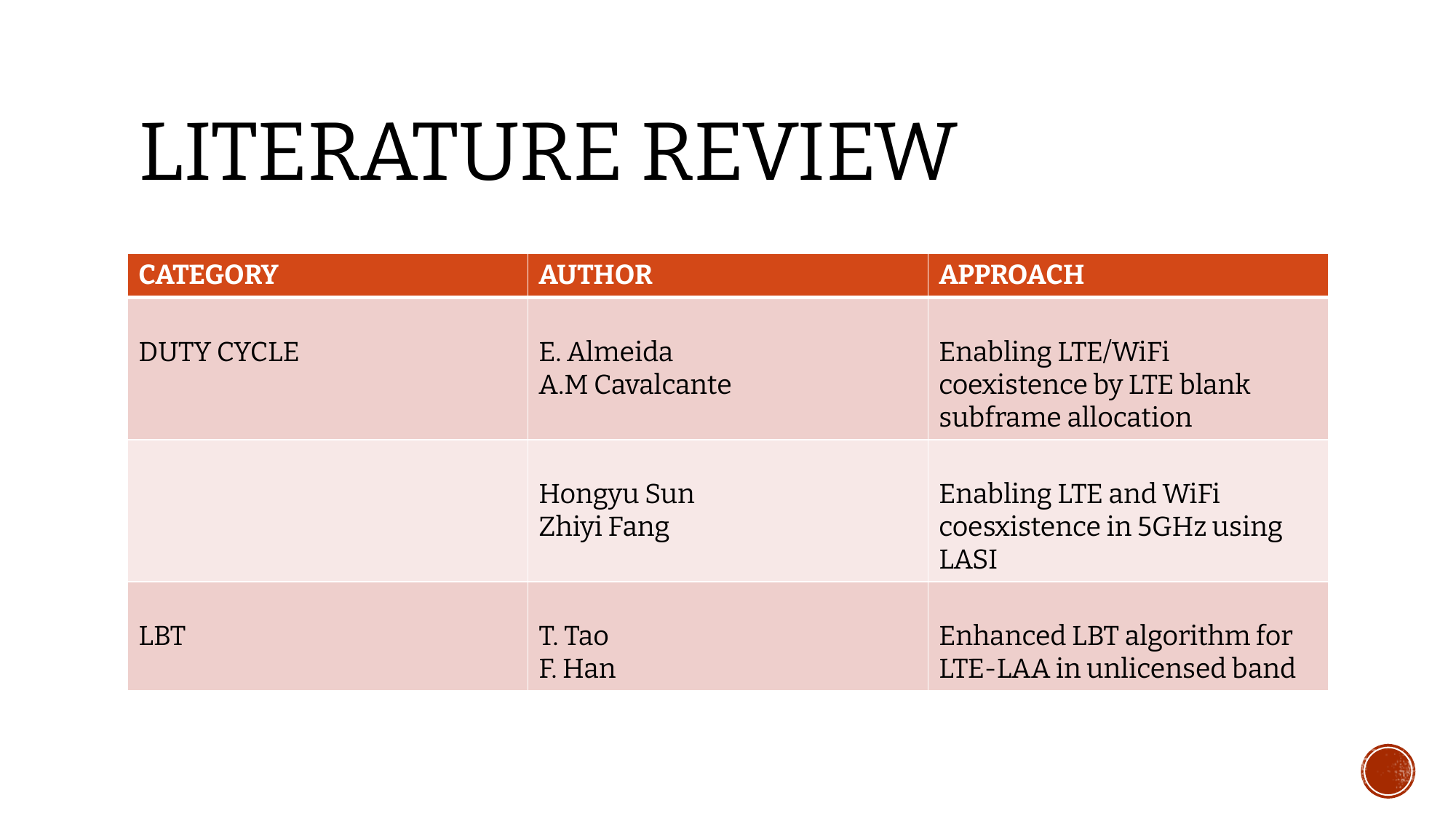

# LITERATURE REVIEW
| CATEGORY | AUTHOR | APPROACH |
| --- | --- | --- |
| DUTY CYCLE | E. Almeida A.M Cavalcante | Enabling LTE/WiFi coexistence by LTE blank subframe allocation |
|  | Hongyu Sun Zhiyi Fang | Enabling LTE and WiFi coesxistence in 5GHz using LASI |
| LBT | T. Tao F. Han | Enhanced LBT algorithm for LTE-LAA in unlicensed band |